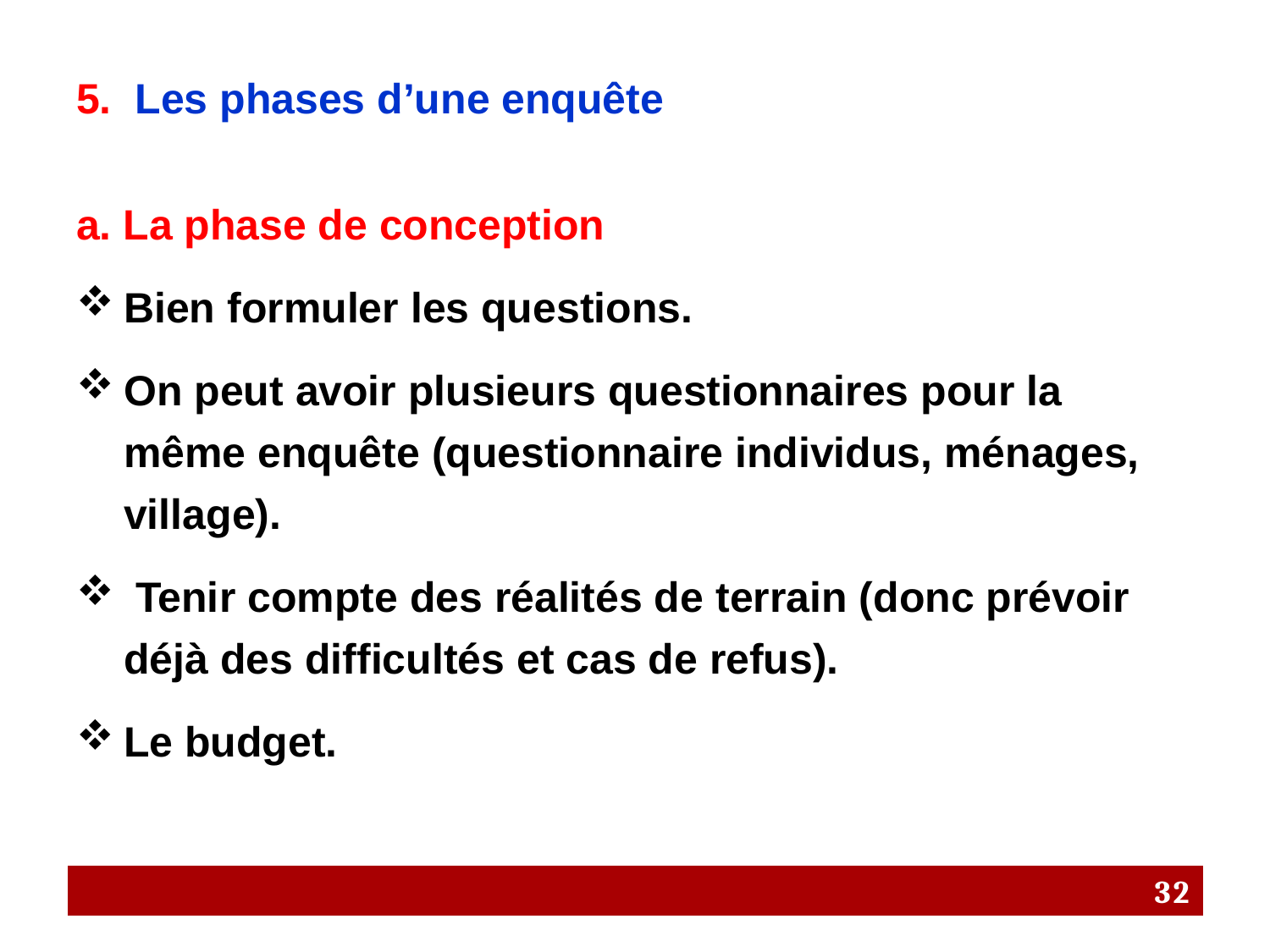

# 5.  Les phases d’une enquête
a. La phase de conception
Bien formuler les questions.
On peut avoir plusieurs questionnaires pour la même enquête (questionnaire individus, ménages, village).
 Tenir compte des réalités de terrain (donc prévoir déjà des difficultés et cas de refus).
Le budget.